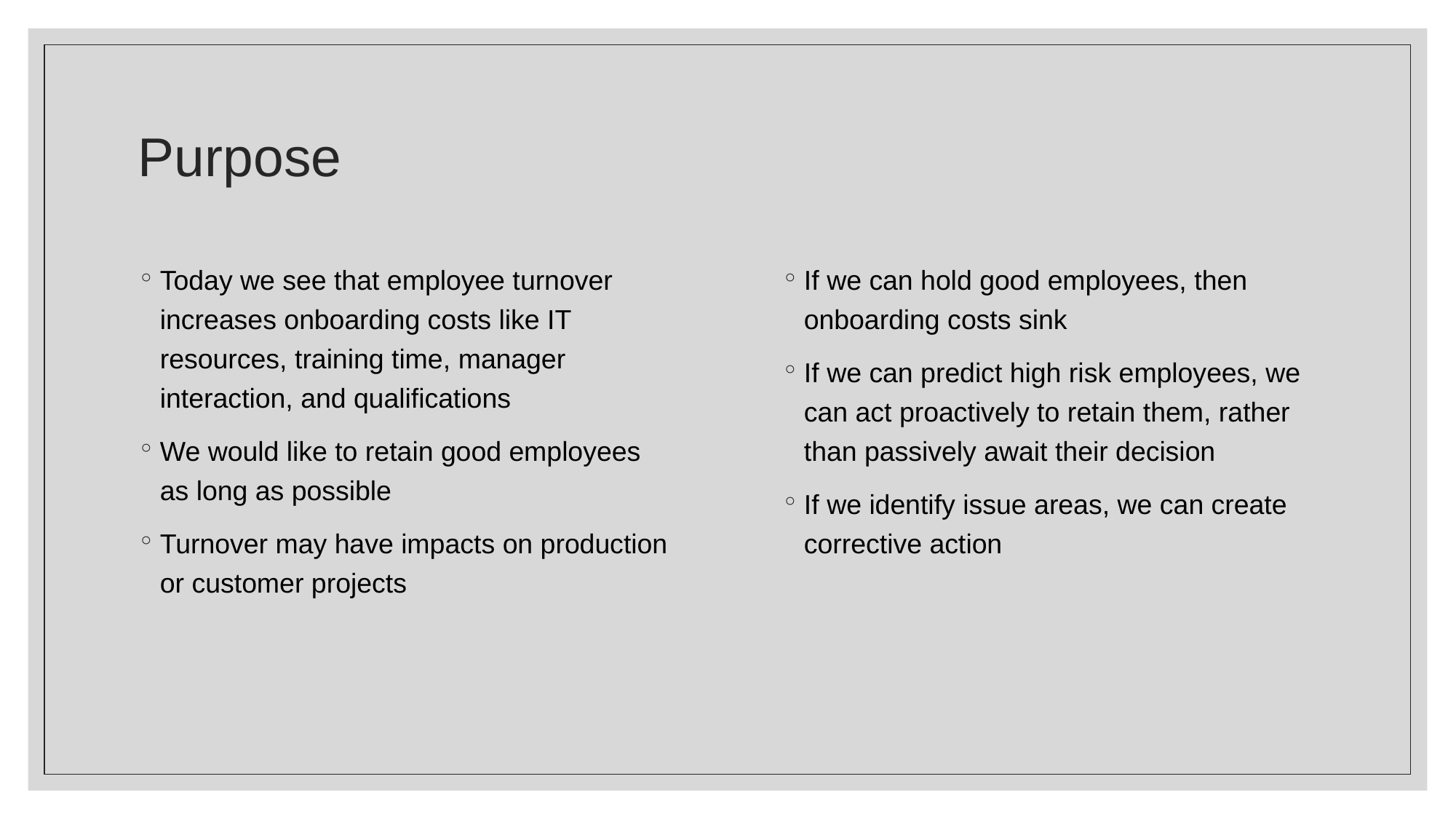

# Purpose
Today we see that employee turnover increases onboarding costs like IT resources, training time, manager interaction, and qualifications
We would like to retain good employees as long as possible
Turnover may have impacts on production or customer projects
If we can hold good employees, then onboarding costs sink
If we can predict high risk employees, we can act proactively to retain them, rather than passively await their decision
If we identify issue areas, we can create corrective action